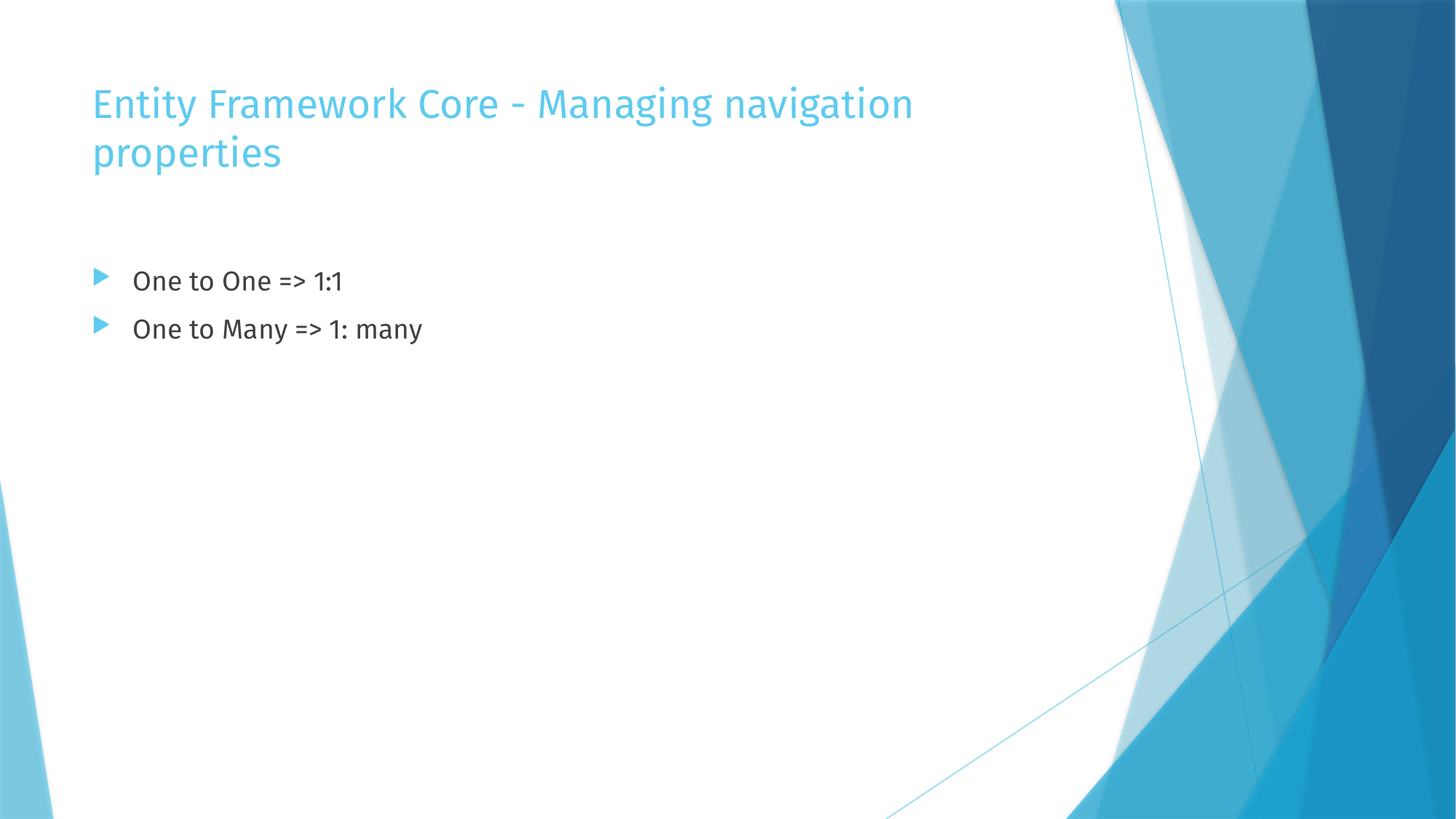

# Entity Framework Core - Managing navigation properties
One to One => 1:1
One to Many => 1: many